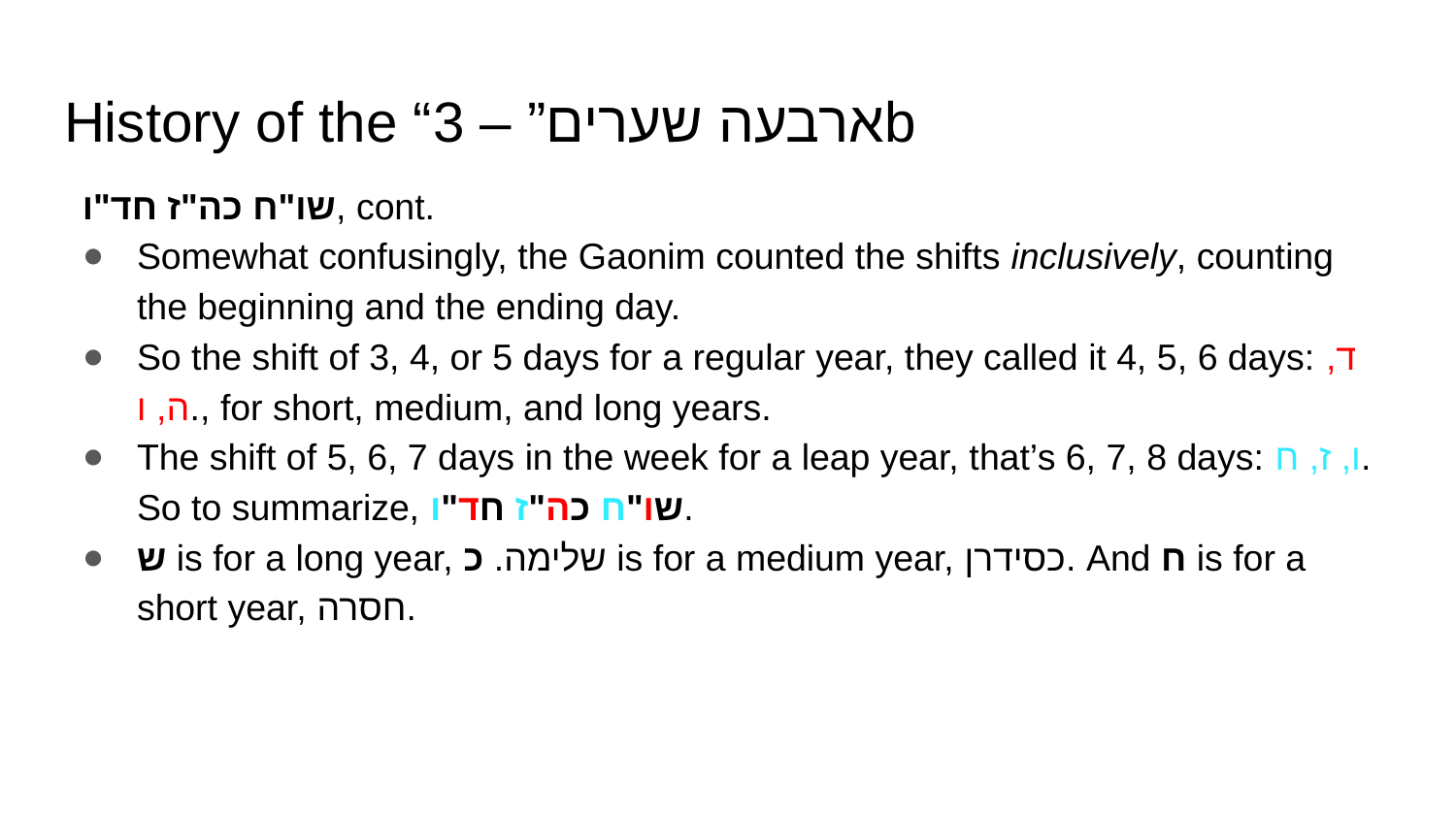

# History of the “ארבעה שערים” – 3b
שו"ח כה"ז חד"ו, cont.
Somewhat confusingly, the Gaonim counted the shifts inclusively, counting the beginning and the ending day.
So the shift of 3, 4, or 5 days for a regular year, they called it 4, 5, 6 days: ד, ה, ו., for short, medium, and long years.
The shift of 5, 6, 7 days in the week for a leap year, that’s 6, 7, 8 days: ו, ז, ח. So to summarize, שו"ח כה"ז חד"ו.
ש is for a long year, שלימה. כ is for a medium year, כסידרן. And ח is for a short year, חסרה.